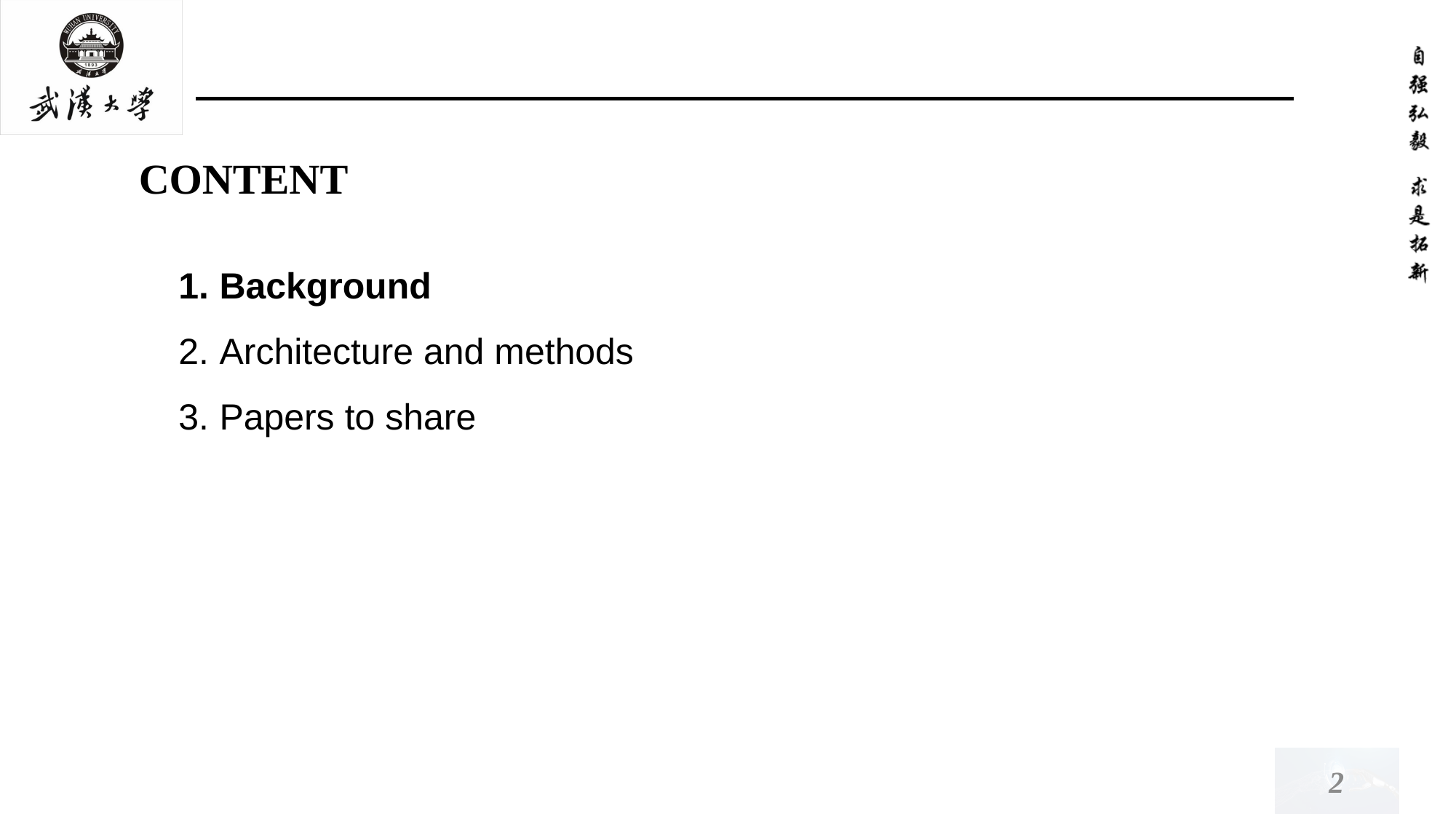

#
Background
Architecture and methods
Papers to share

2